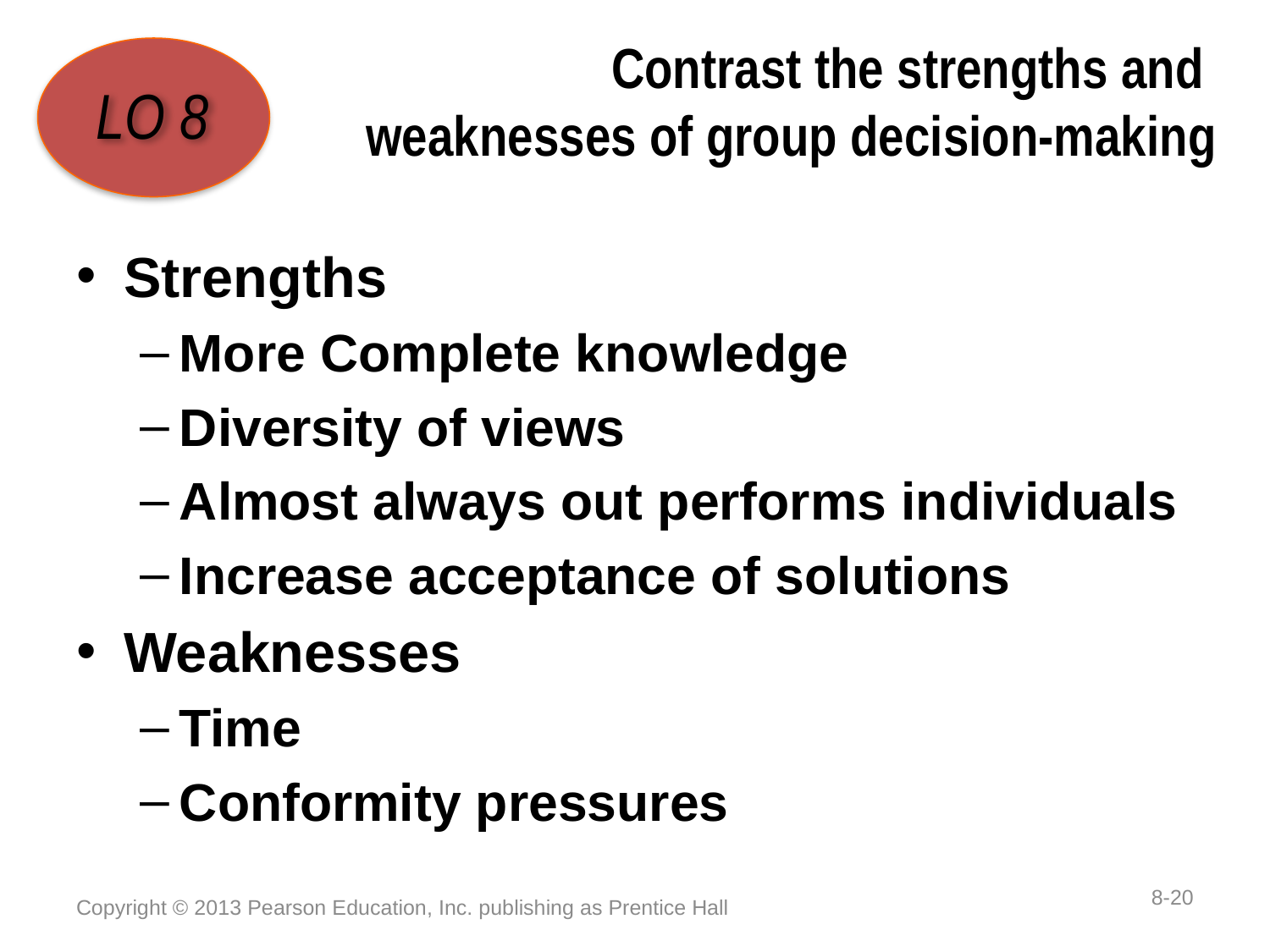

# Contrast the strengths and weaknesses of group decision-making

LO 8
Strengths
More Complete knowledge
Diversity of views
Almost always out performs individuals
Increase acceptance of solutions
Weaknesses
Time
Conformity pressures

8-20
Copyright © 2013 Pearson Education, Inc. publishing as Prentice Hall